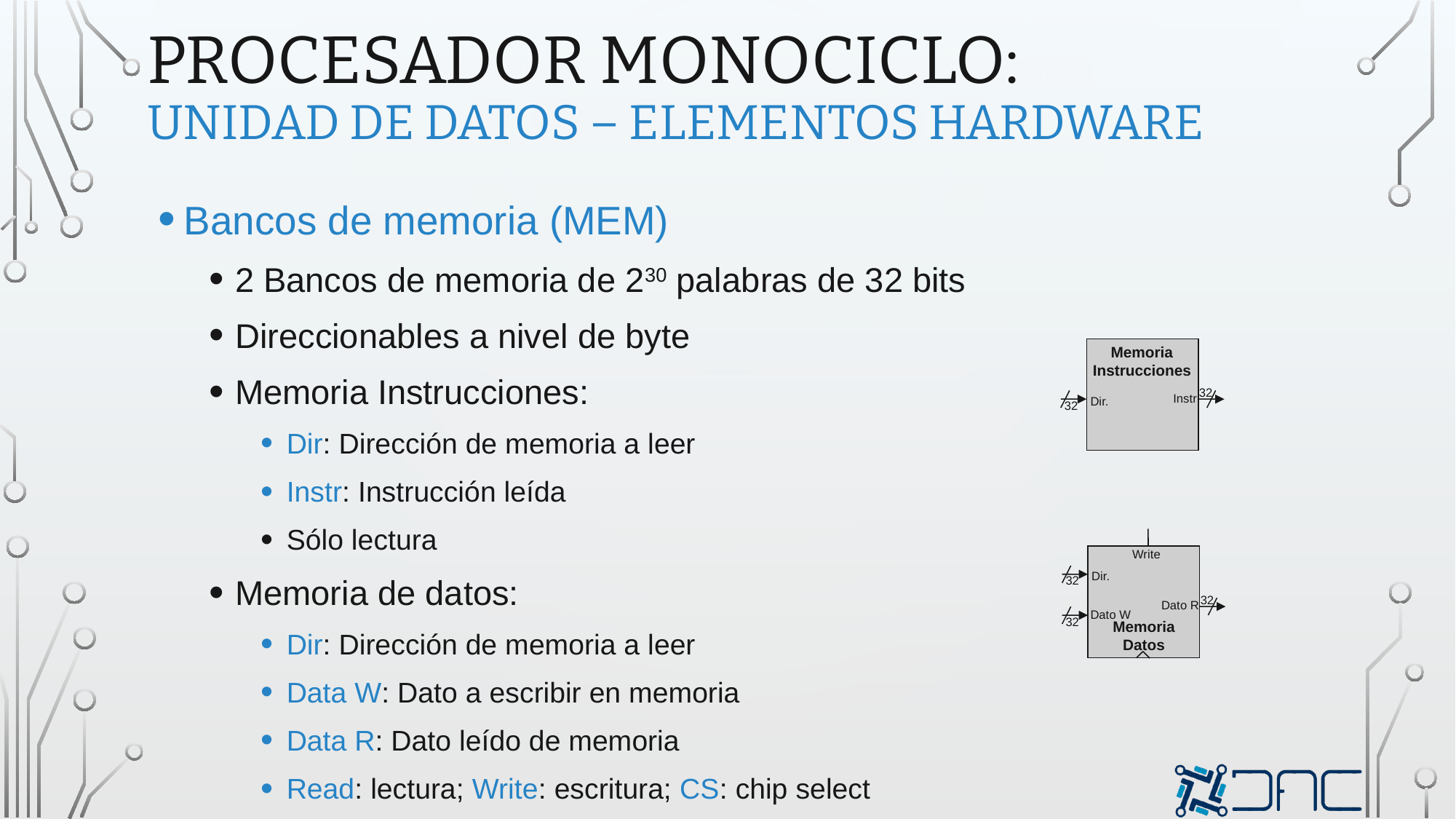

# procesador monociclo: unidad de datos – elementos hardware
Bancos de memoria (MEM)
2 Bancos de memoria de 230 palabras de 32 bits
Direccionables a nivel de byte
Memoria Instrucciones:
Dir: Dirección de memoria a leer
Instr: Instrucción leída
Sólo lectura
Memoria de datos:
Dir: Dirección de memoria a leer
Data W: Dato a escribir en memoria
Data R: Dato leído de memoria
Read: lectura; Write: escritura; CS: chip select

Memoria
Instrucciones

32
Instr
Dir.

32

Write

Dir.

32

32
Dato R

Dato W

32
Memoria
Datos